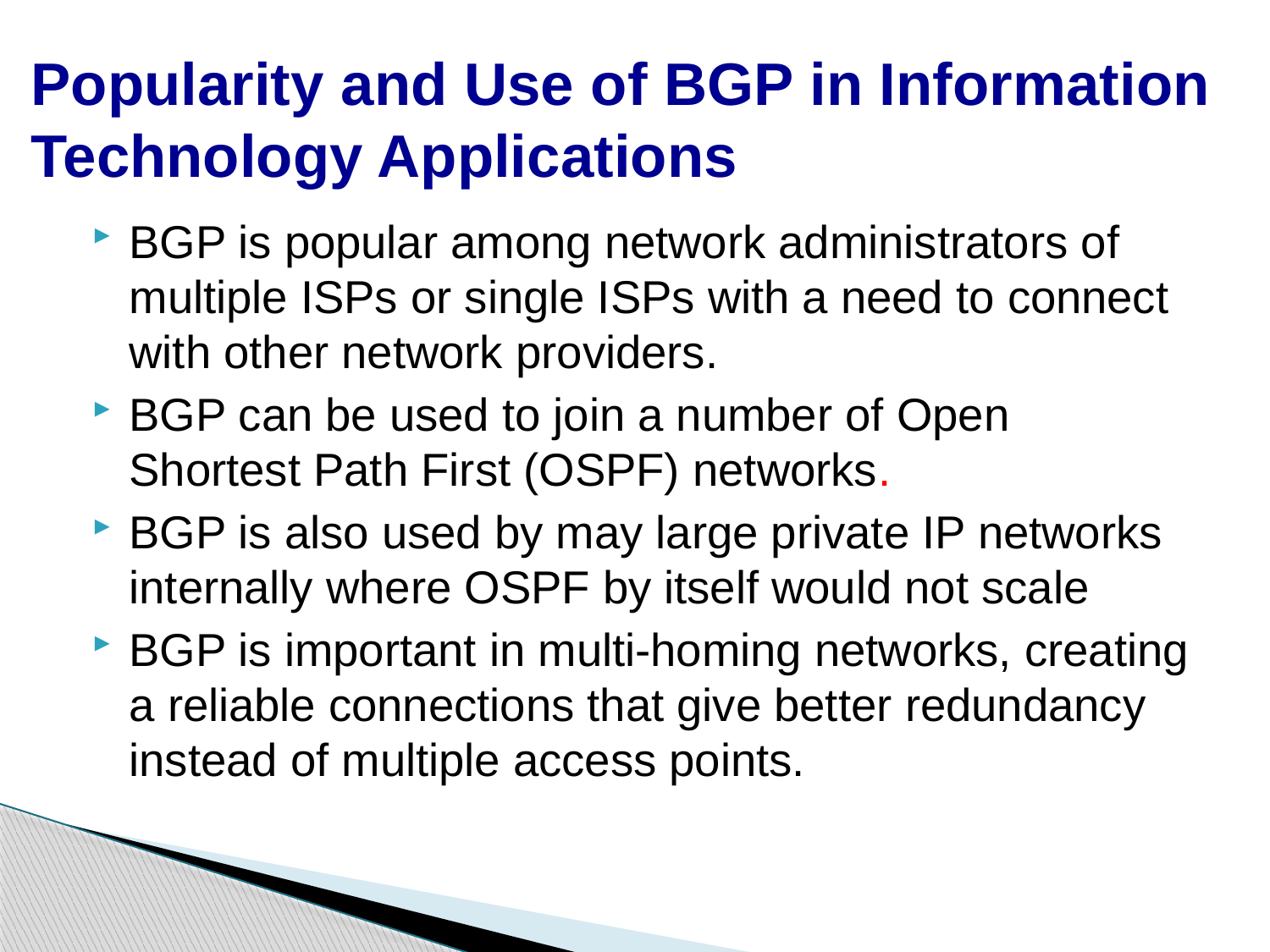

# Popularity and Use of BGP in Information Technology Applications
BGP is popular among network administrators of multiple ISPs or single ISPs with a need to connect with other network providers.
BGP can be used to join a number of Open Shortest Path First (OSPF) networks.
BGP is also used by may large private IP networks internally where OSPF by itself would not scale
BGP is important in multi-homing networks, creating a reliable connections that give better redundancy instead of multiple access points.